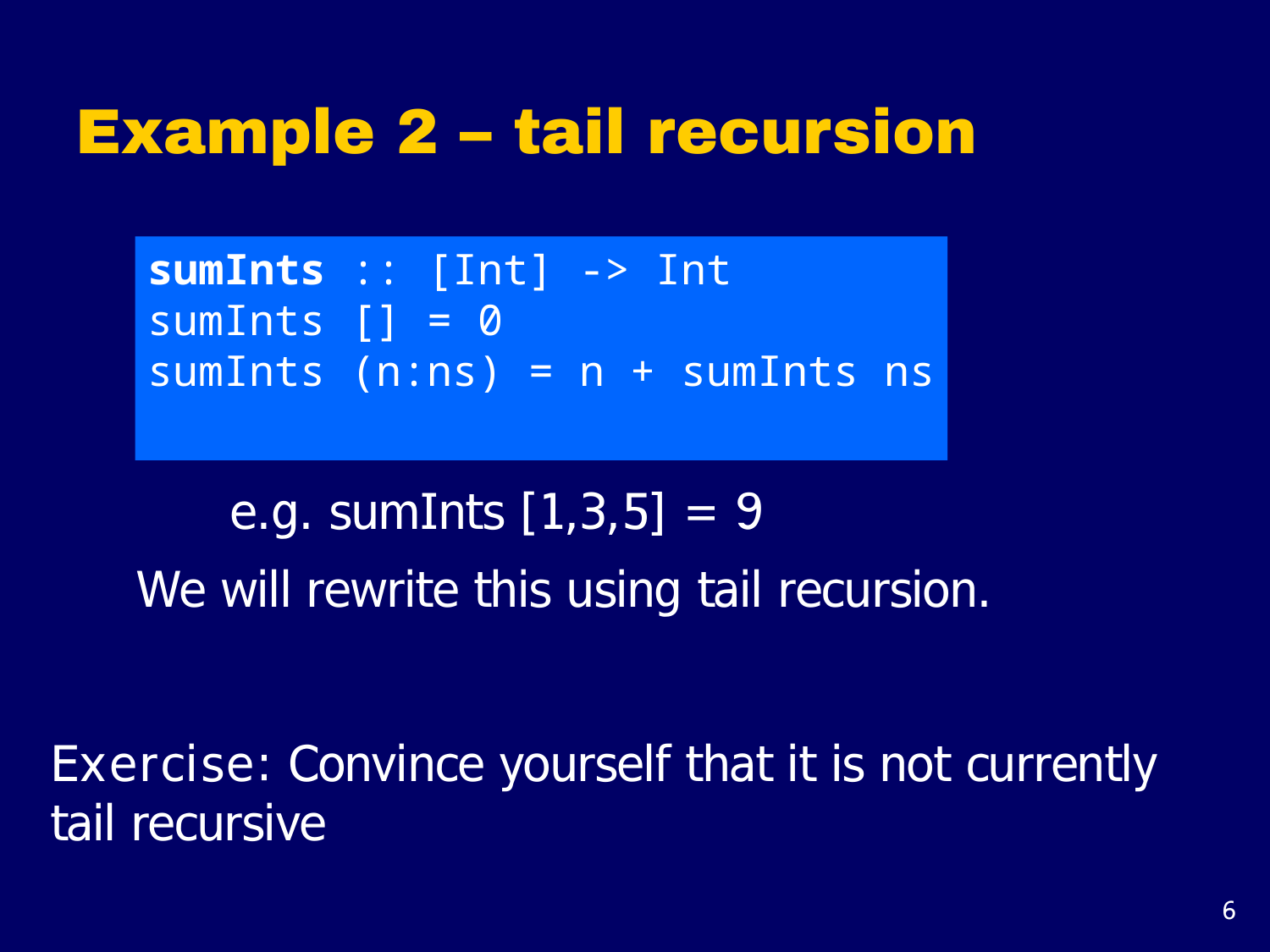

# Example 2 – tail recursion
sumInts :: [Int] -> Int
sumInts [] = 0
sumInts (n:ns) = n + sumInts ns

e.g. sumInts [1,3,5] = 9
We will rewrite this using tail recursion.
Exercise: Convince yourself that it is not currently
tail recursive
6